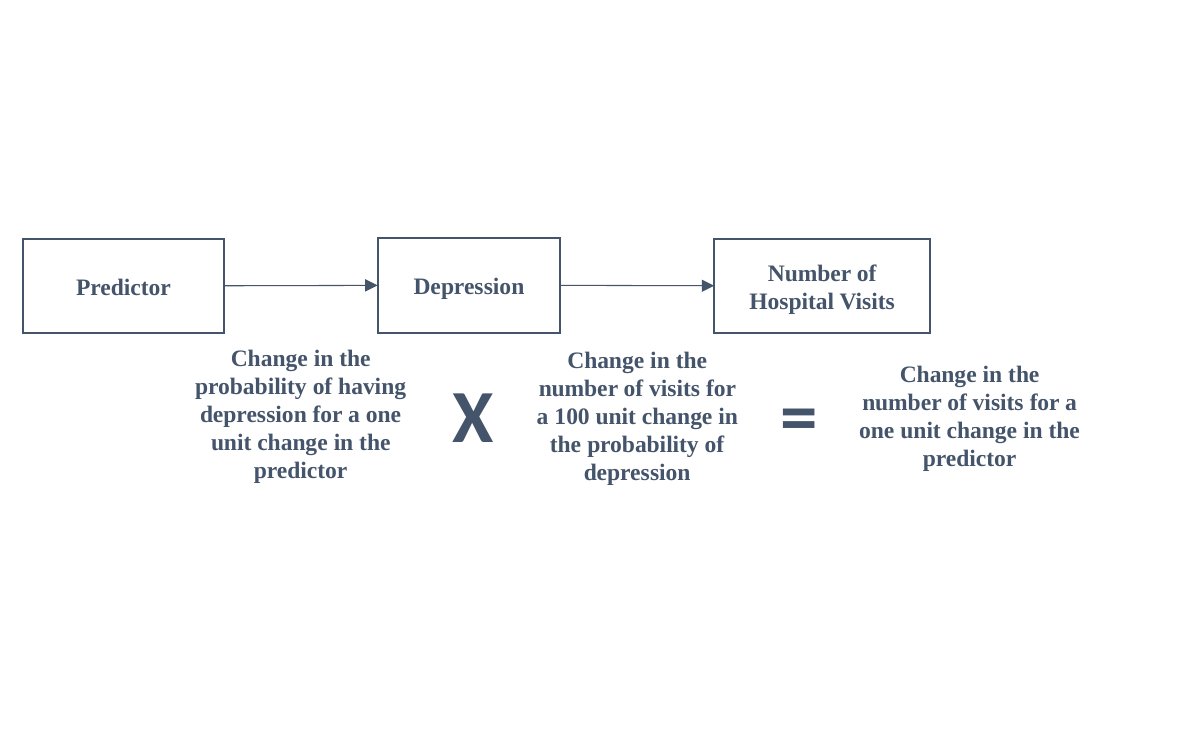

Depression
Predictor
Number of Hospital Visits
Change in the probability of having depression for a one unit change in the predictor
Change in the number of visits for a 100 unit change in the probability of depression
Change in the number of visits for a one unit change in the predictor
=
X